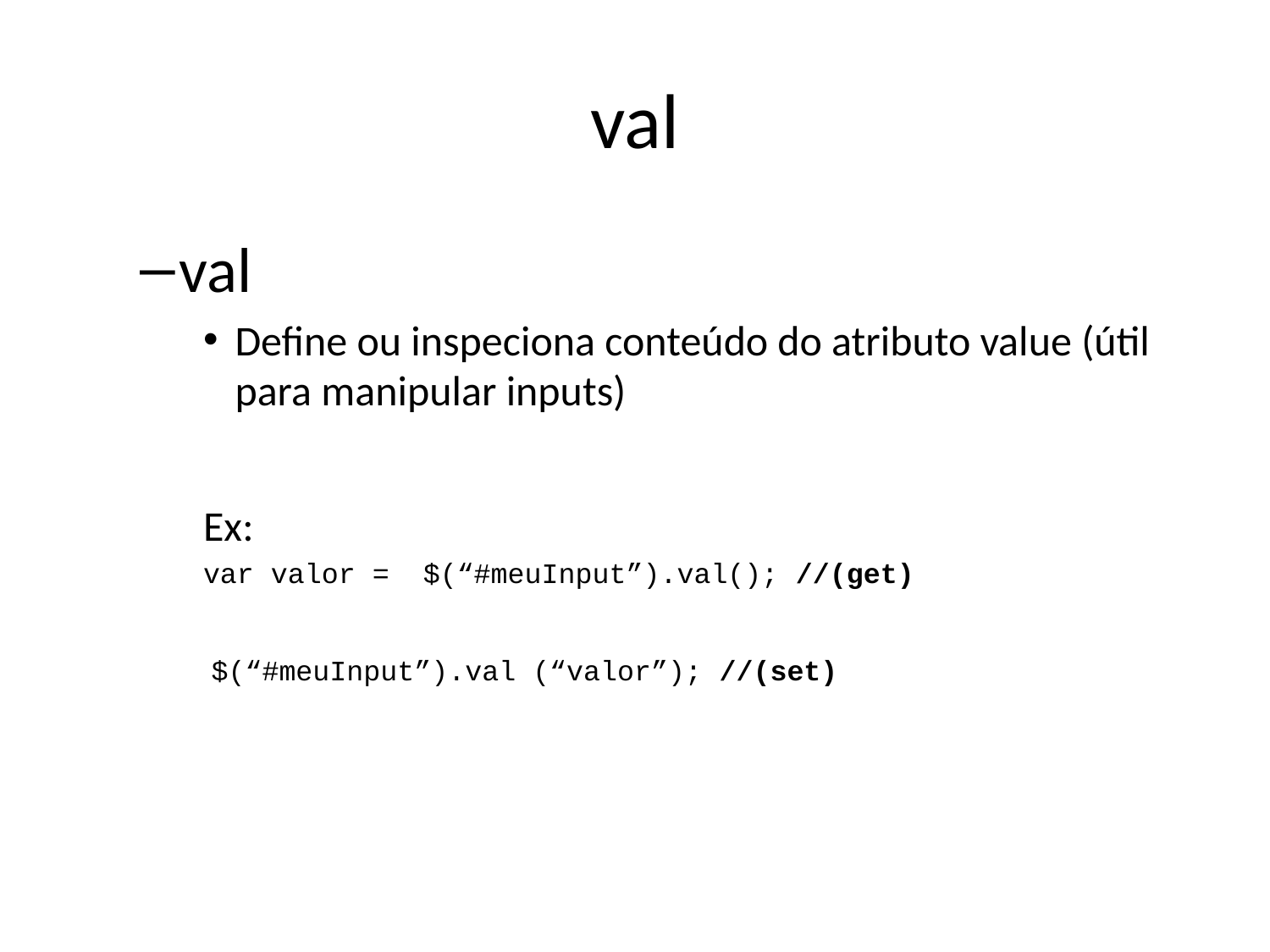

# val
val
Define ou inspeciona conteúdo do atributo value (útil para manipular inputs)

Ex:
var valor =  $(“#meuInput”).val(); //(get)

 $(“#meuInput”).val (“valor”); //(set)